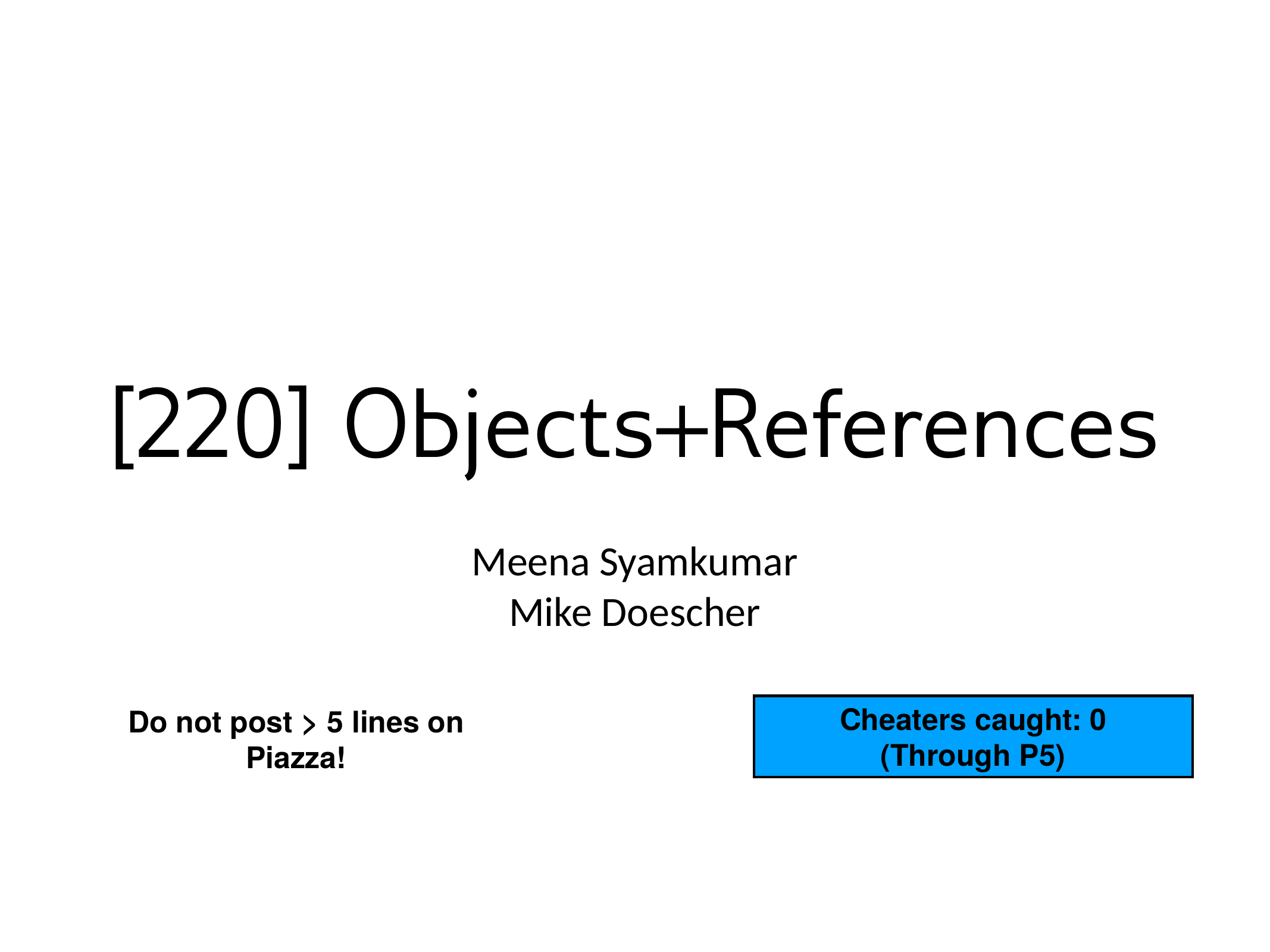

# [220] Objects+References
Meena Syamkumar
Mike Doescher
Cheaters caught: 0
(Through P5)
Do not post > 5 lines on Piazza!